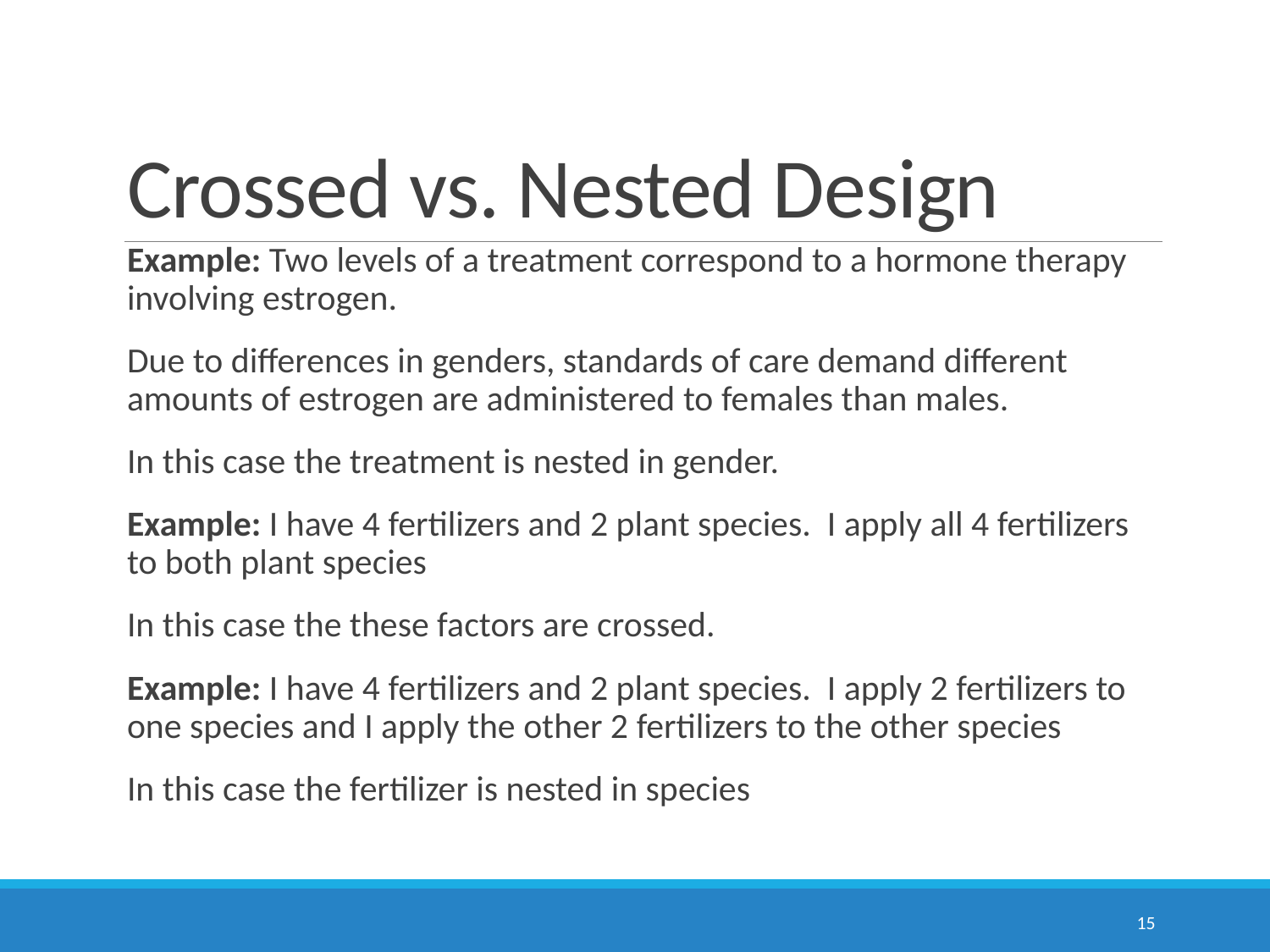

# Crossed vs. Nested Design
Example: Two levels of a treatment correspond to a hormone therapy involving estrogen.
Due to differences in genders, standards of care demand different amounts of estrogen are administered to females than males.
In this case the treatment is nested in gender.
Example: I have 4 fertilizers and 2 plant species.  I apply all 4 fertilizers to both plant species
In this case the these factors are crossed.
Example: I have 4 fertilizers and 2 plant species.  I apply 2 fertilizers to one species and I apply the other 2 fertilizers to the other species
In this case the fertilizer is nested in species
15